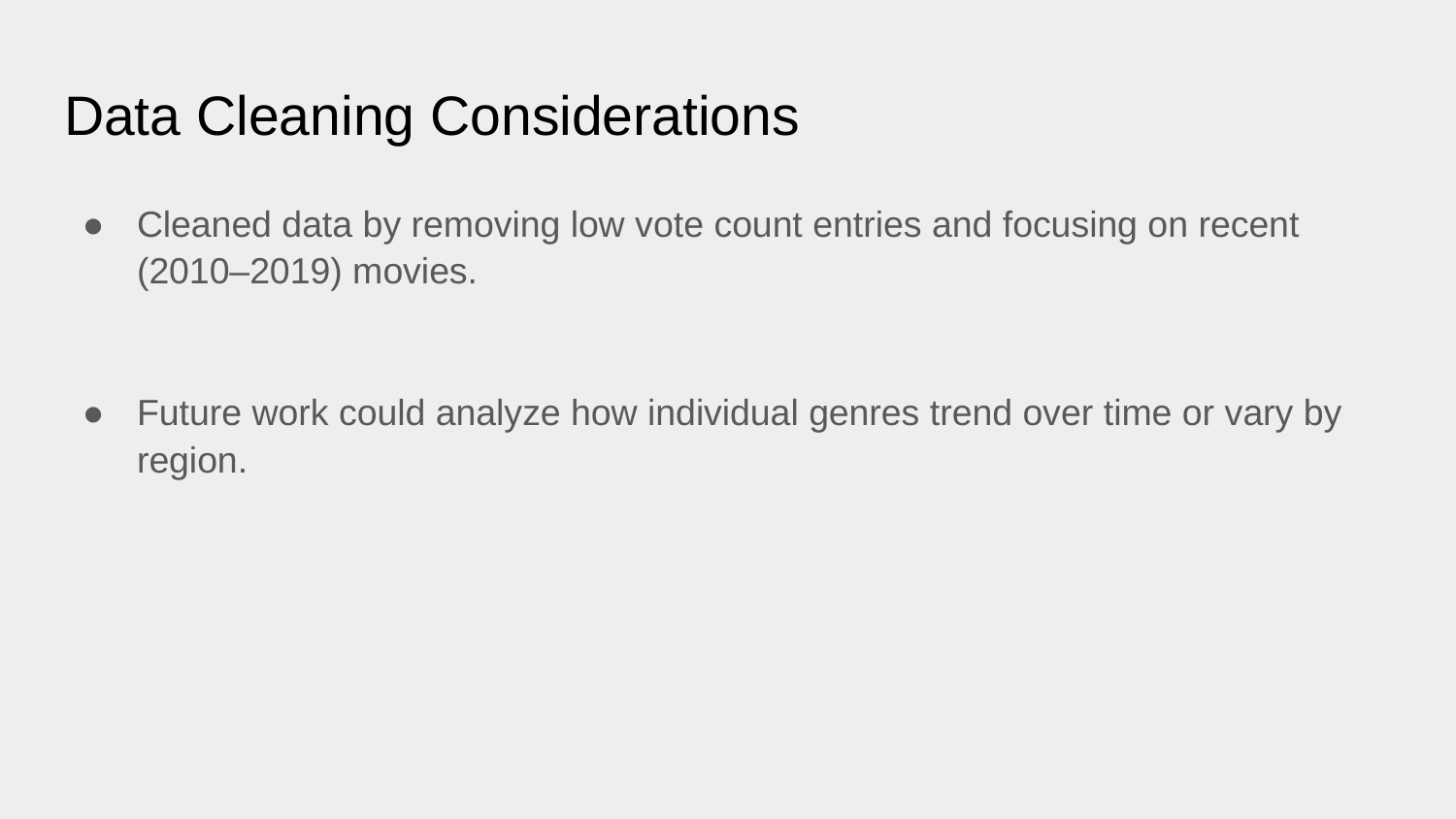

# Data Cleaning Considerations
Cleaned data by removing low vote count entries and focusing on recent (2010–2019) movies.

Future work could analyze how individual genres trend over time or vary by region.